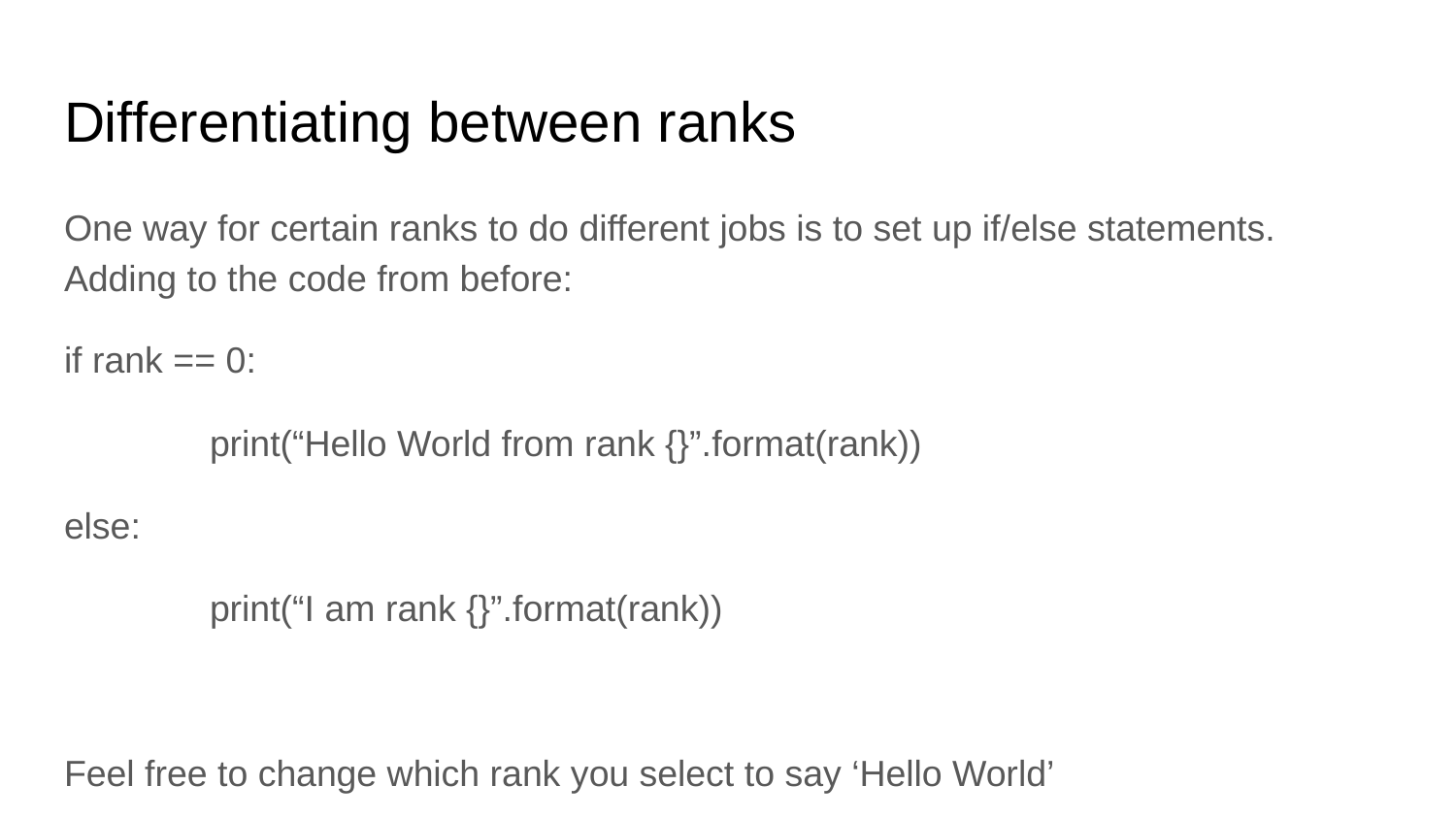

# Differentiating between ranks
One way for certain ranks to do different jobs is to set up if/else statements.  Adding to the code from before:
if rank == 0:
	print(“Hello World from rank {}”.format(rank))
else:
	print(“I am rank {}”.format(rank))

Feel free to change which rank you select to say ‘Hello World’